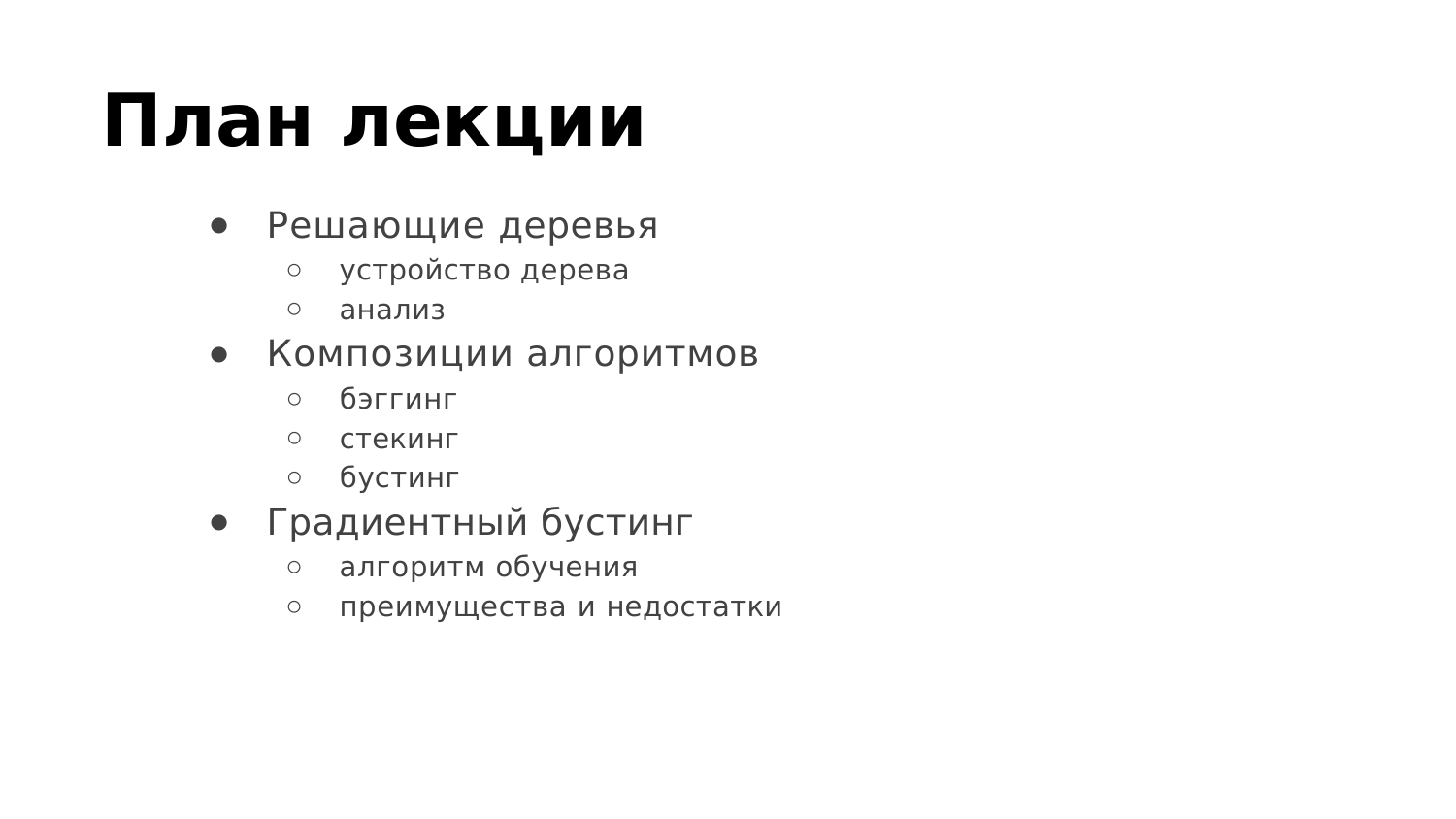

# План лекции
Решающие деревья
устройство дерева
анализ
Композиции алгоритмов
бэггинг
стекинг
бустинг
Градиентный бустинг
алгоритм обучения
преимущества и недостатки